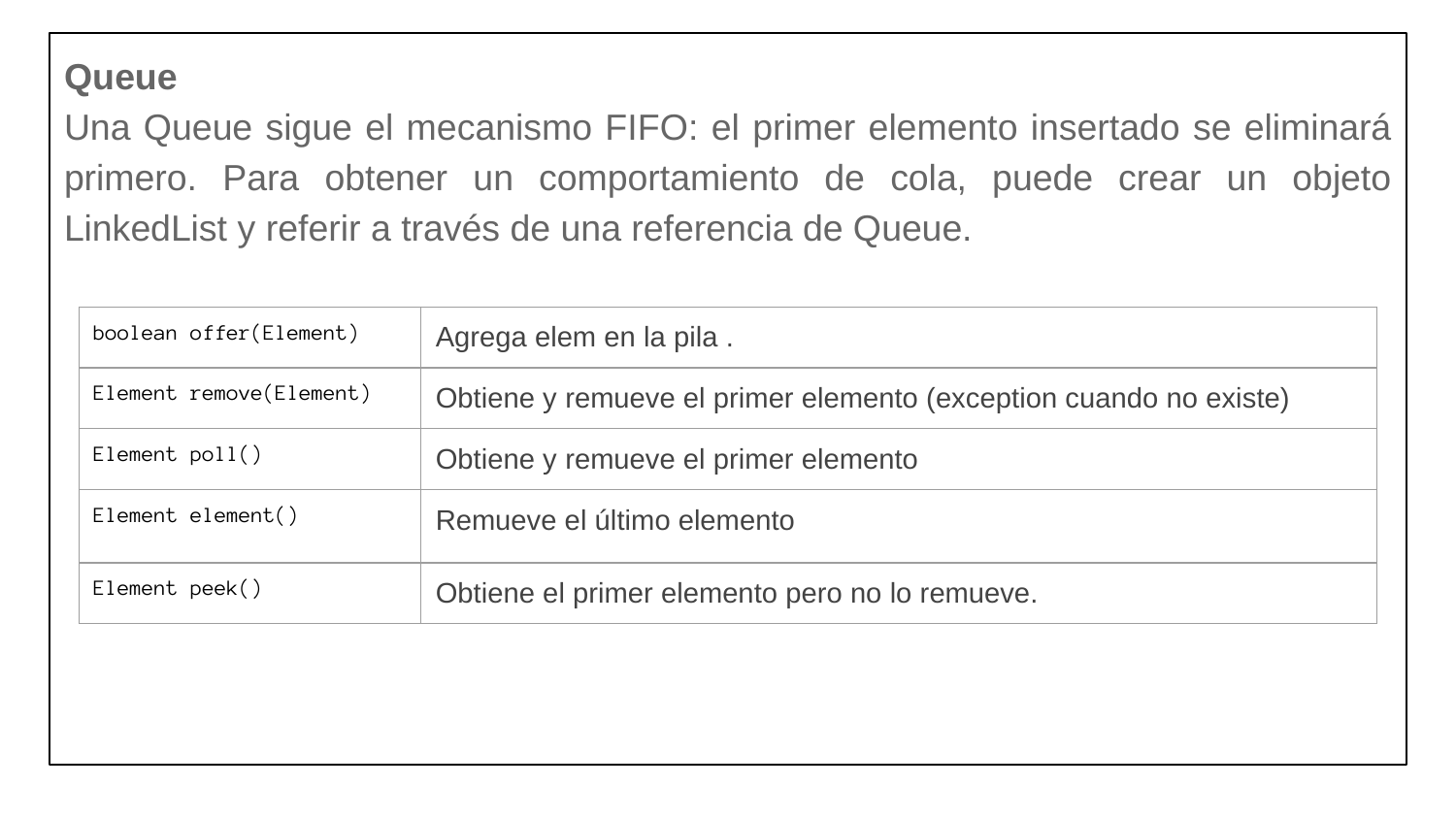

Queue
Una Queue sigue el mecanismo FIFO: el primer elemento insertado se eliminará primero. Para obtener un comportamiento de cola, puede crear un objeto LinkedList y referir a través de una referencia de Queue.
| boolean offer(Element) | Agrega elem en la pila . |
| --- | --- |
| Element remove(Element) | Obtiene y remueve el primer elemento (exception cuando no existe) |
| Element poll() | Obtiene y remueve el primer elemento |
| Element element() | Remueve el último elemento |
| Element peek() | Obtiene el primer elemento pero no lo remueve. |